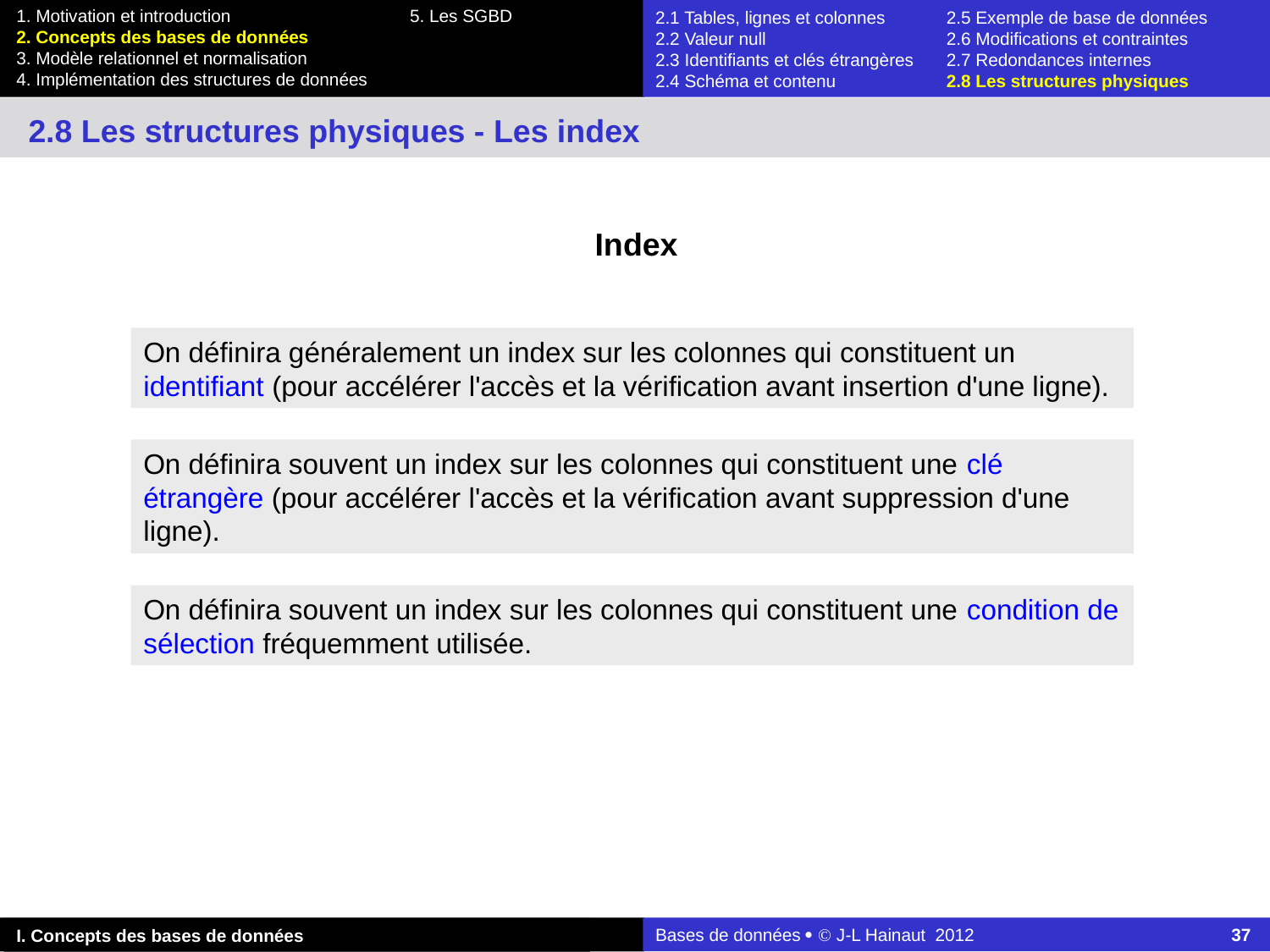

2.1 Tables, lignes et colonnes	2.5 Exemple de base de données
2.2 Valeur null	2.6 Modifications et contraintes
2.3 Identifiants et clés étrangères	2.7 Redondances internes
2.4 Schéma et contenu	2.8 Les structures physiques

2.8 Les structures physiques - Les index
Index
On définira généralement un index sur les colonnes qui constituent un identifiant (pour accélérer l'accès et la vérification avant insertion d'une ligne).
On définira souvent un index sur les colonnes qui constituent une clé étrangère (pour accélérer l'accès et la vérification avant suppression d'une ligne).
On définira souvent un index sur les colonnes qui constituent une condition de sélection fréquemment utilisée.